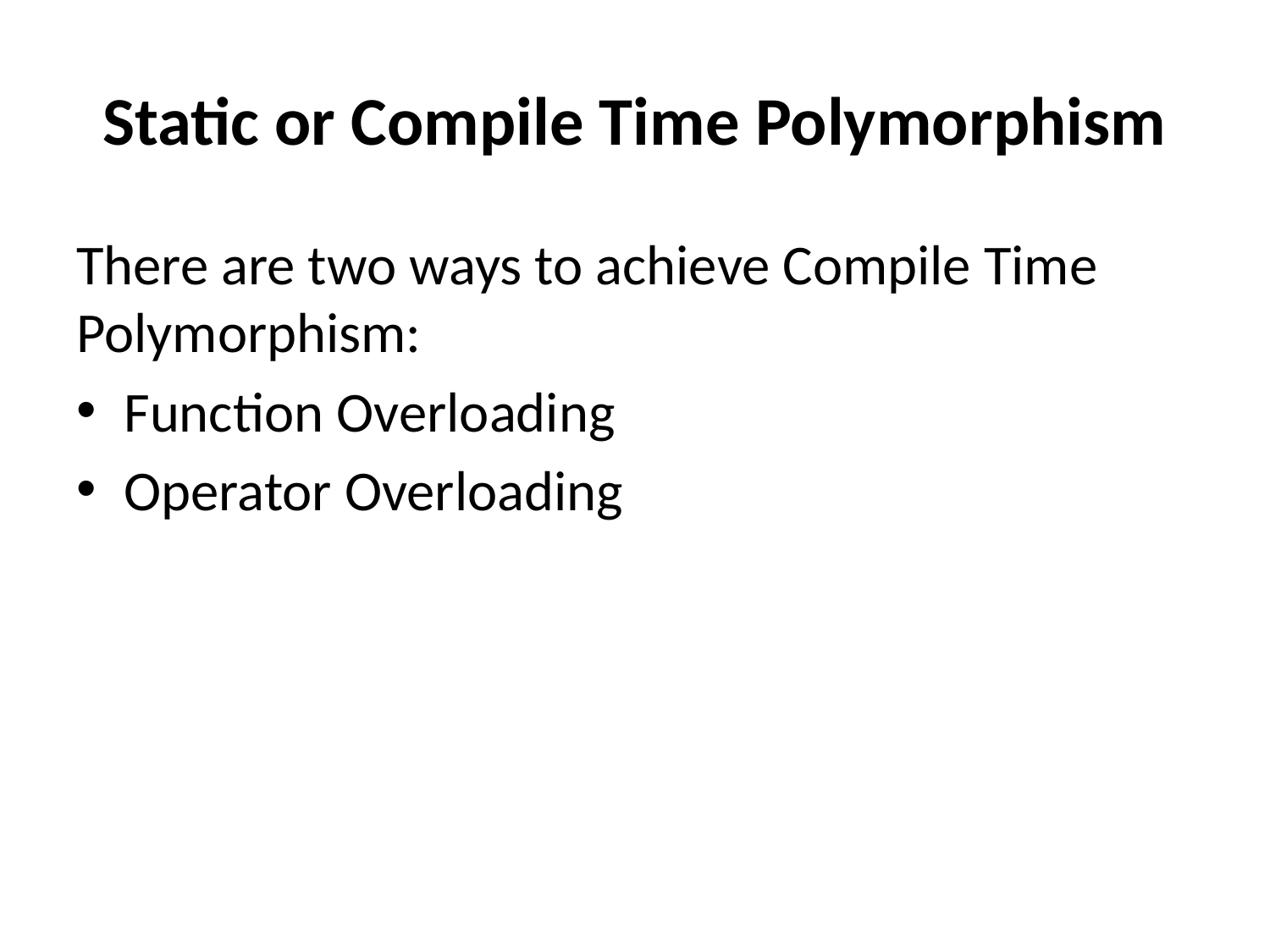

# Static or Compile Time Polymorphism
There are two ways to achieve Compile Time Polymorphism:
Function Overloading
Operator Overloading